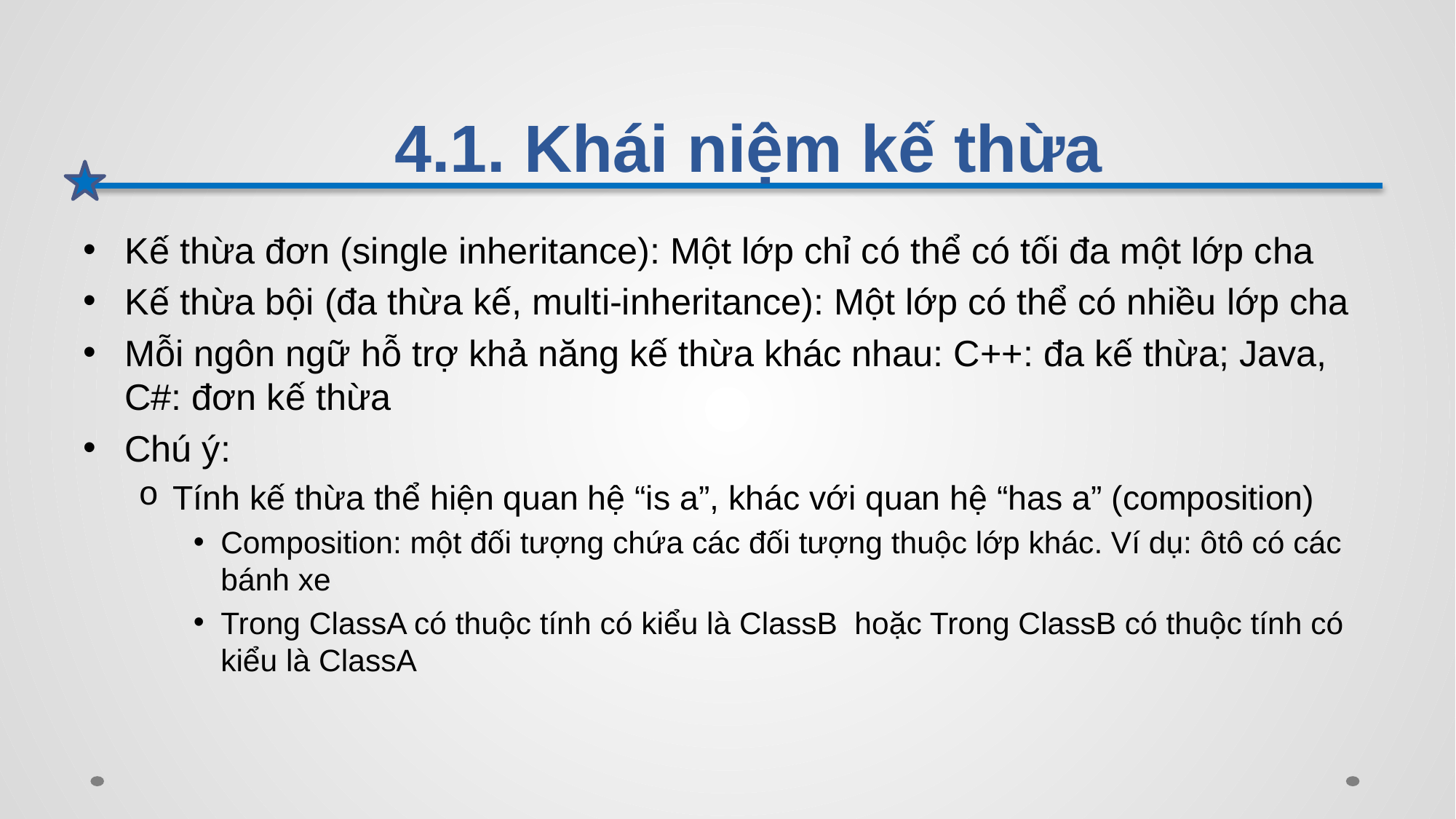

# 4.1. Khái niệm kế thừa
Kế thừa đơn (single inheritance): Một lớp chỉ có thể có tối đa một lớp cha
Kế thừa bội (đa thừa kế, multi-inheritance): Một lớp có thể có nhiều lớp cha
Mỗi ngôn ngữ hỗ trợ khả năng kế thừa khác nhau: C++: đa kế thừa; Java, C#: đơn kế thừa
Chú ý:
Tính kế thừa thể hiện quan hệ “is a”, khác với quan hệ “has a” (composition)
Composition: một đối tượng chứa các đối tượng thuộc lớp khác. Ví dụ: ôtô có các bánh xe
Trong ClassA có thuộc tính có kiểu là ClassB  hoặc Trong ClassB có thuộc tính có kiểu là ClassA